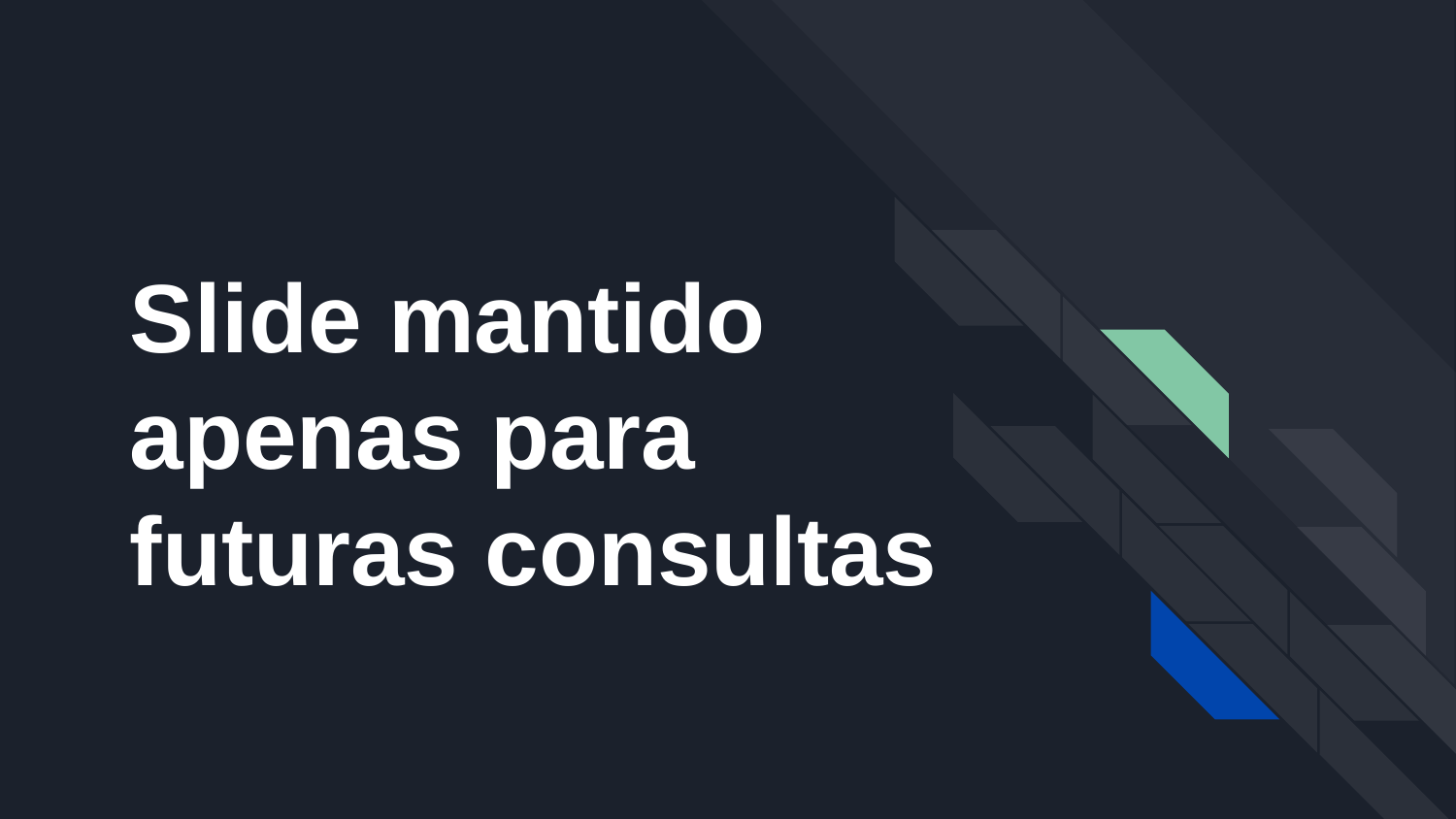

# Slide mantido apenas para futuras consultas